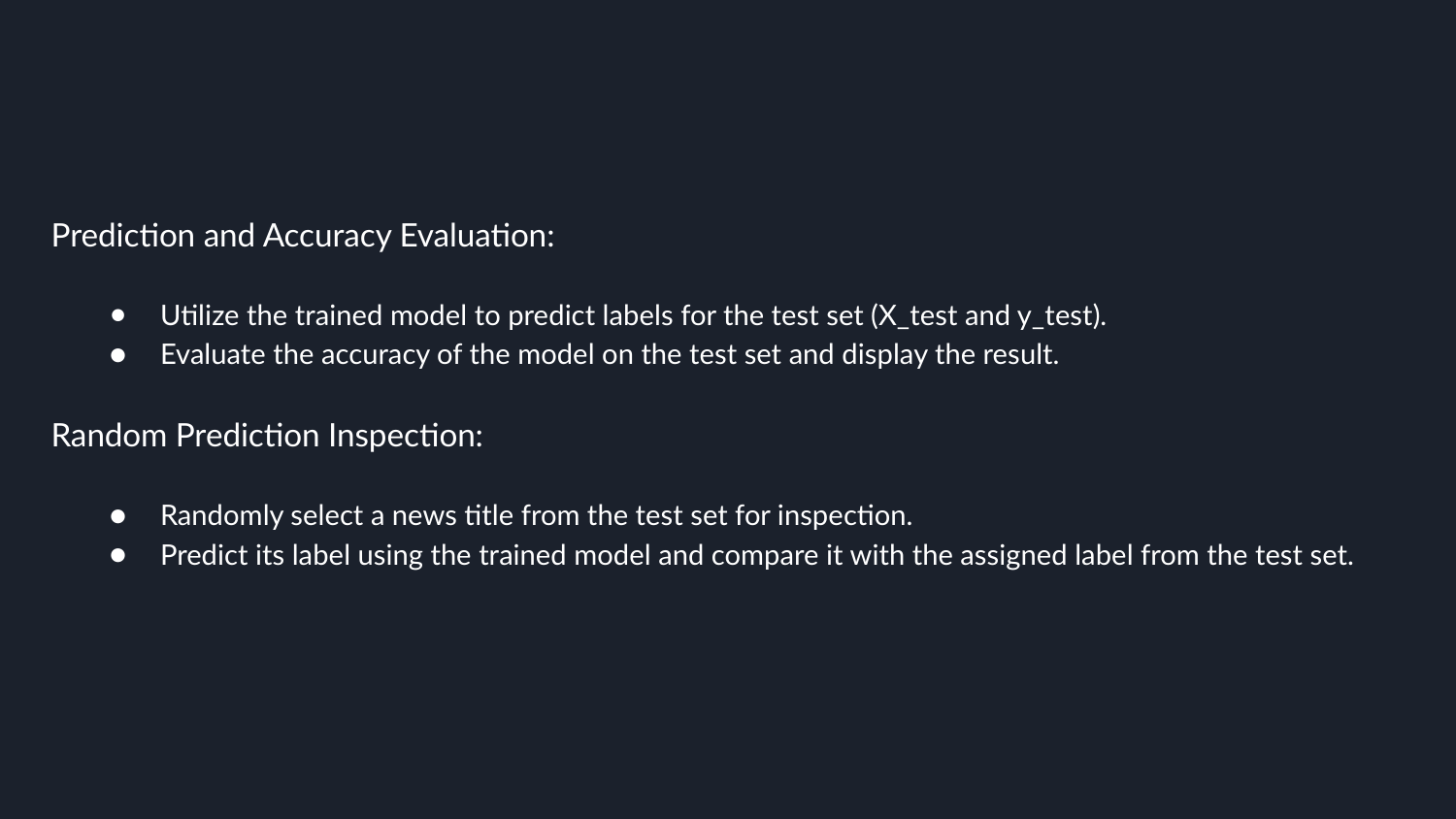

Prediction and Accuracy Evaluation:

Utilize the trained model to predict labels for the test set (X_test and y_test).
Evaluate the accuracy of the model on the test set and display the result.

Random Prediction Inspection:

Randomly select a news title from the test set for inspection.
Predict its label using the trained model and compare it with the assigned label from the test set.